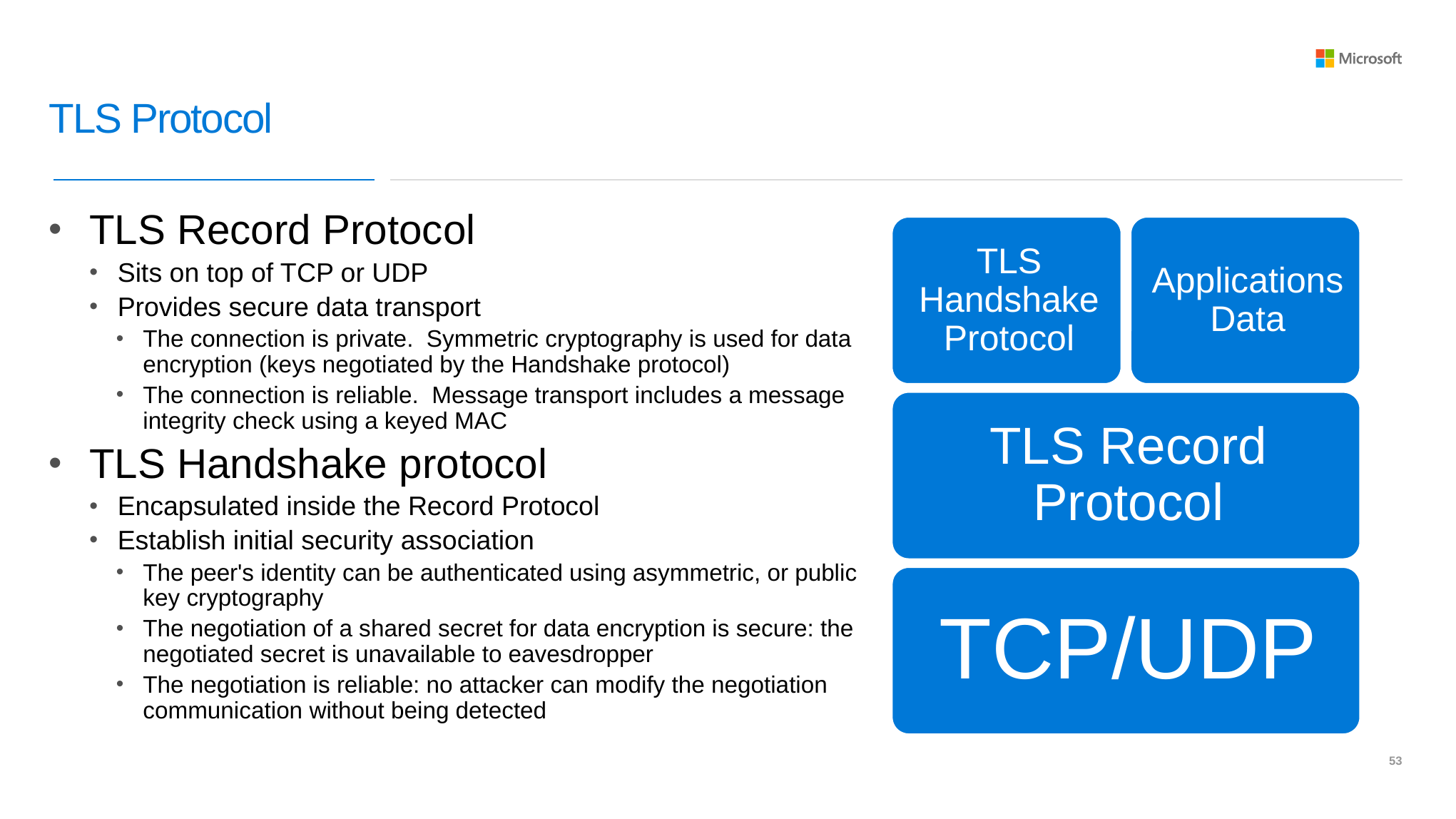

# TLS Protocol
TLS Record Protocol
Sits on top of TCP or UDP
Provides secure data transport
The connection is private.  Symmetric cryptography is used for data encryption (keys negotiated by the Handshake protocol)
The connection is reliable.  Message transport includes a message integrity check using a keyed MAC
TLS Handshake protocol
Encapsulated inside the Record Protocol
Establish initial security association
The peer's identity can be authenticated using asymmetric, or public key cryptography
The negotiation of a shared secret for data encryption is secure: the negotiated secret is unavailable to eavesdropper
The negotiation is reliable: no attacker can modify the negotiation communication without being detected
TCP/UDP
TLS Record Protocol
TLS Handshake Protocol
Applications Data
53